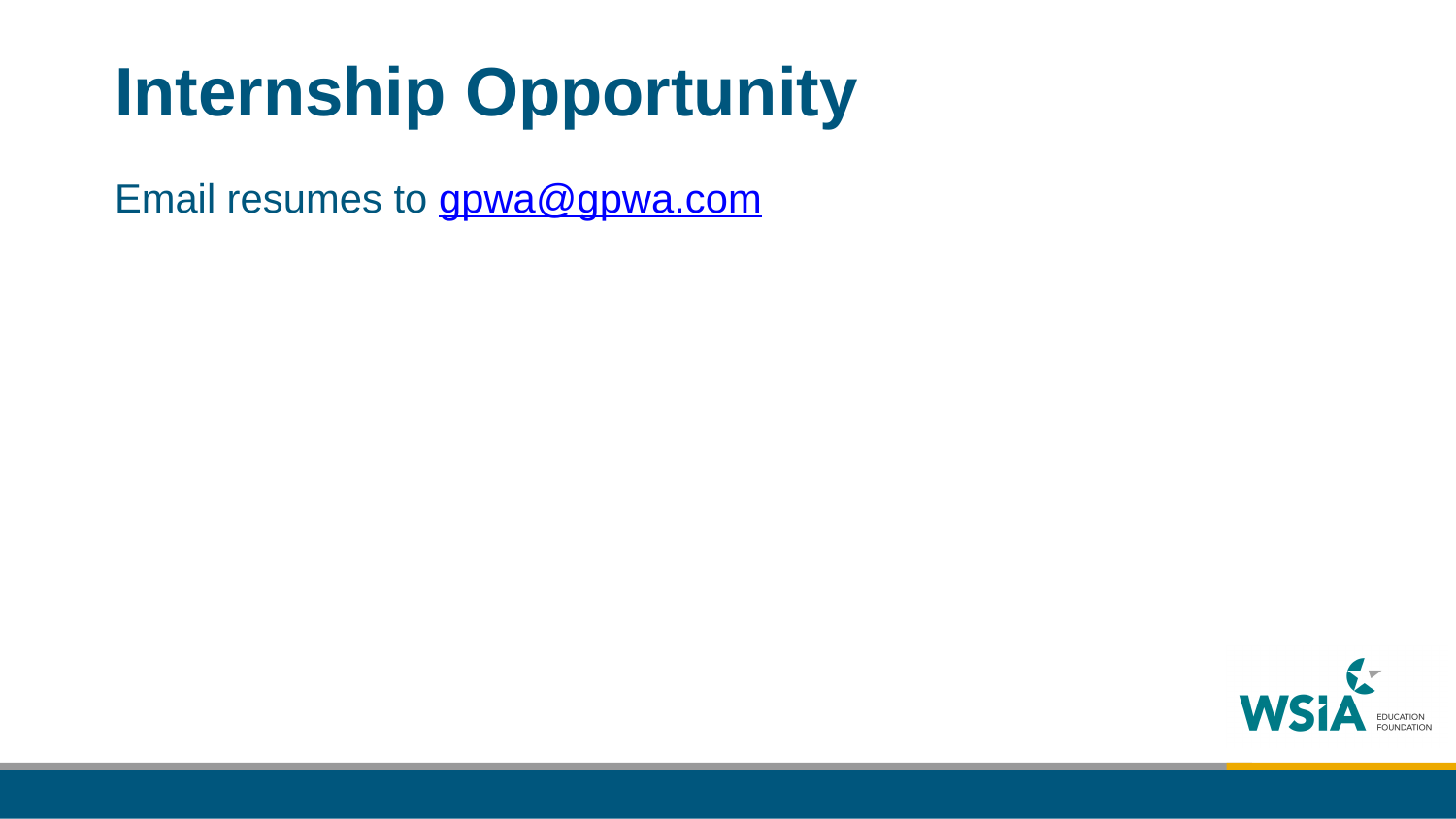

# Internship Opportunity
Email resumes to gpwa@gpwa.com